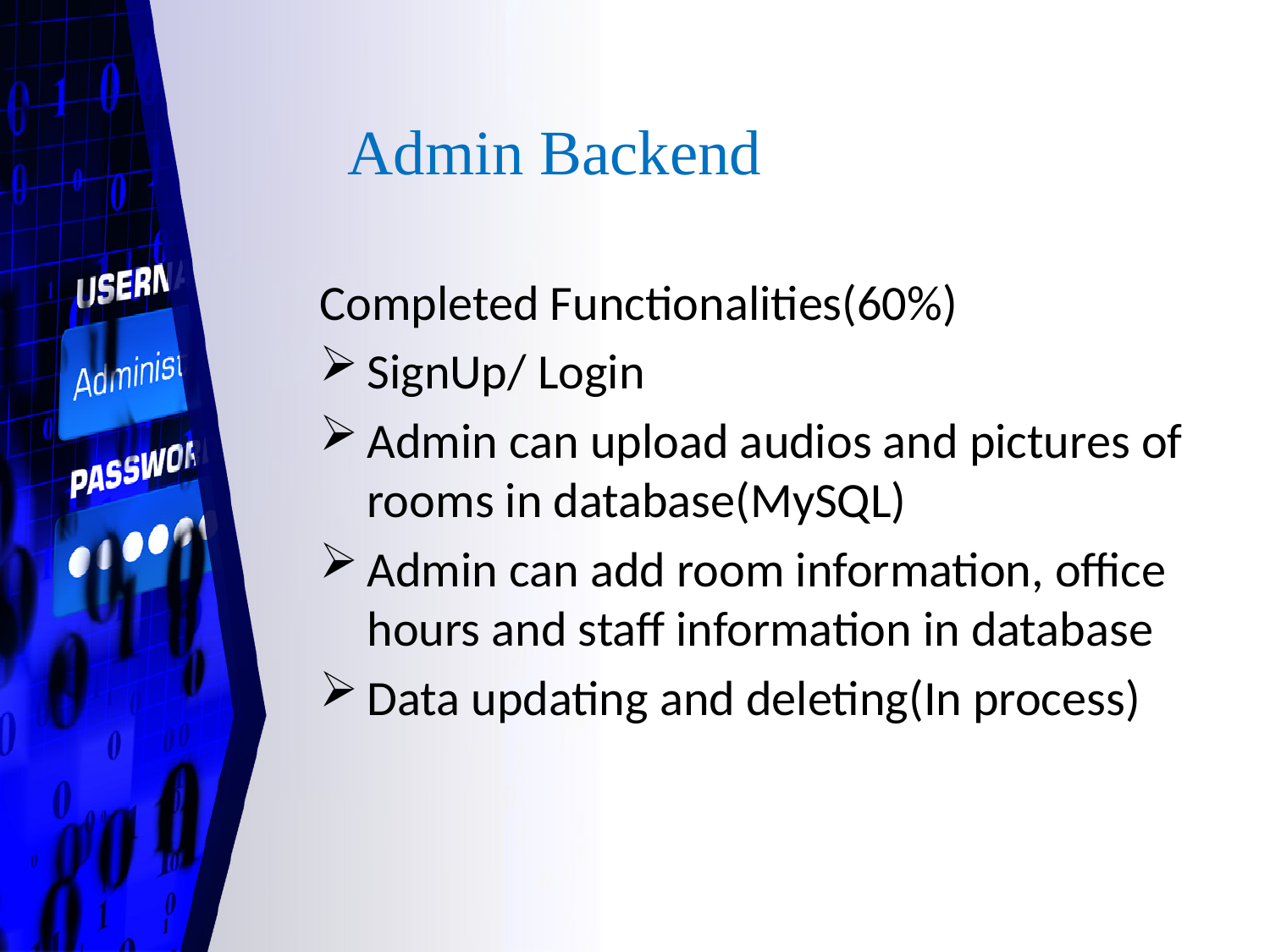

# Admin Backend
Completed Functionalities(60%)
SignUp/ Login
Admin can upload audios and pictures of rooms in database(MySQL)
Admin can add room information, office hours and staff information in database
Data updating and deleting(In process)